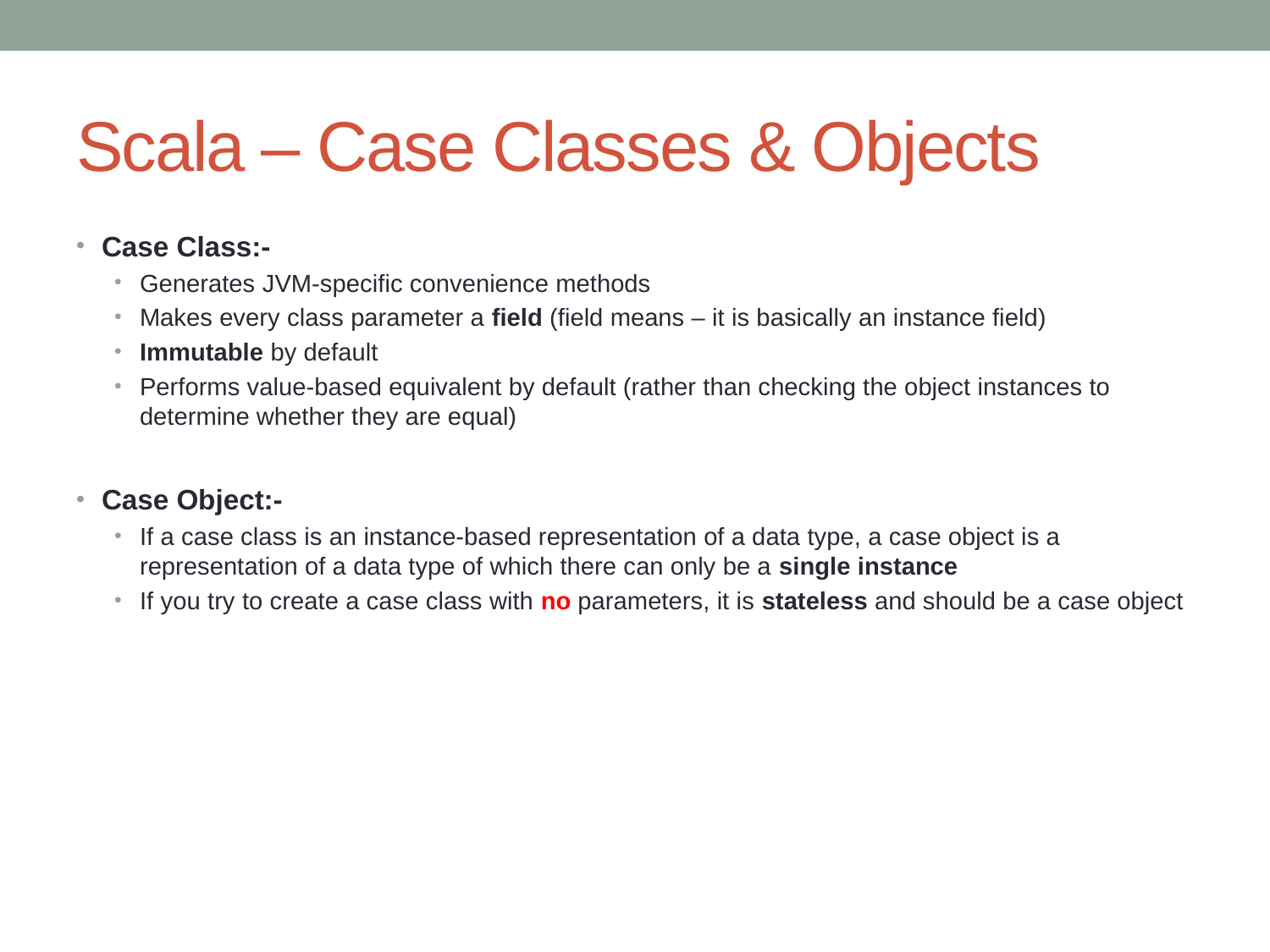

# Scala – Case Classes & Objects
Case Class:-
Generates JVM-specific convenience methods
Makes every class parameter a field (field means – it is basically an instance field)
Immutable by default
Performs value-based equivalent by default (rather than checking the object instances to determine whether they are equal)

Case Object:-
If a case class is an instance-based representation of a data type, a case object is a representation of a data type of which there can only be a single instance
If you try to create a case class with no parameters, it is stateless and should be a case object